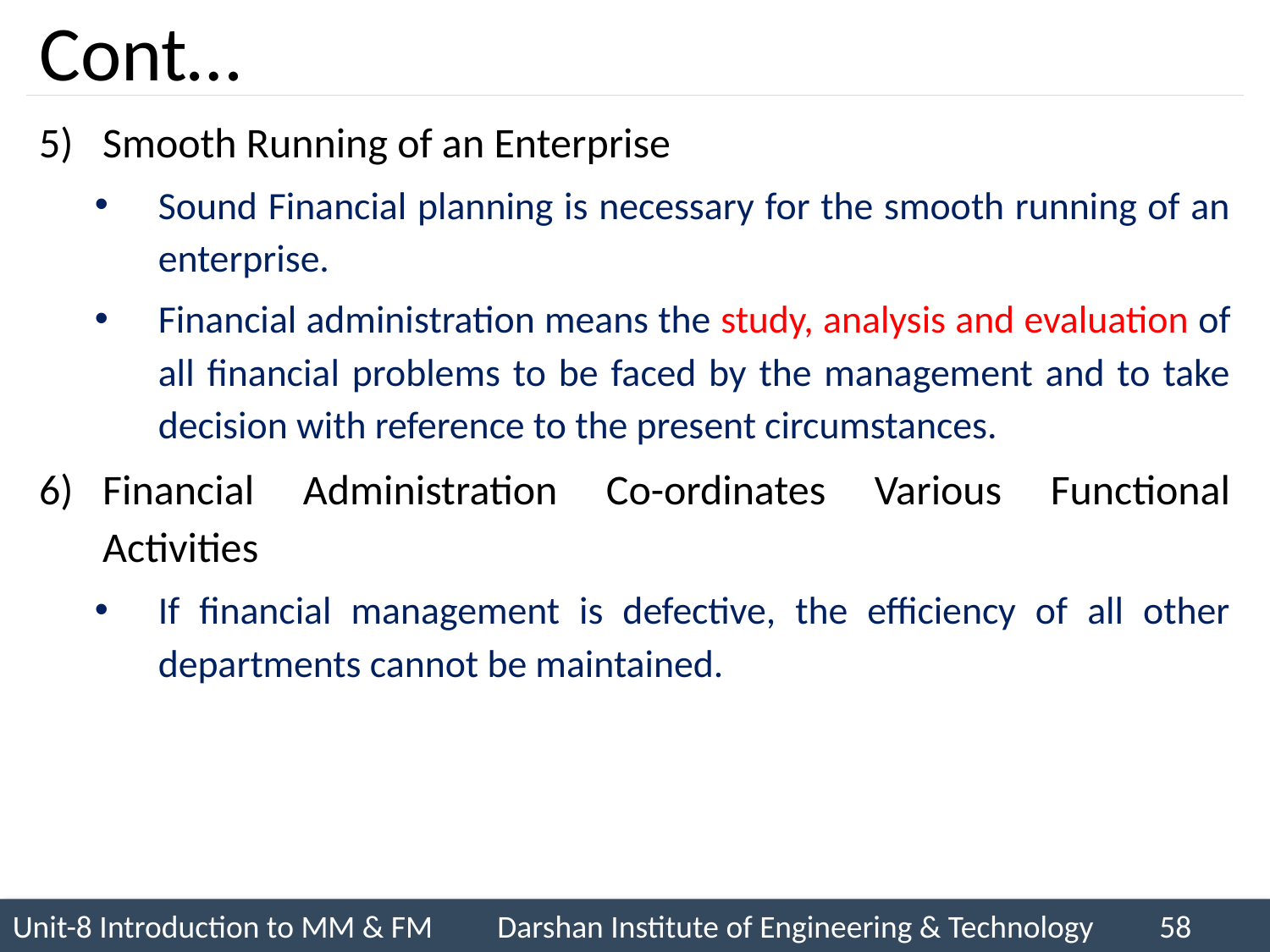

# Cont…
Smooth Running of an Enterprise
Sound Financial planning is necessary for the smooth running of an enterprise.
Financial administration means the study, analysis and evaluation of all financial problems to be faced by the management and to take decision with reference to the present circumstances.
Financial Administration Co-ordinates Various Functional Activities
If financial management is defective, the efficiency of all other departments cannot be maintained.